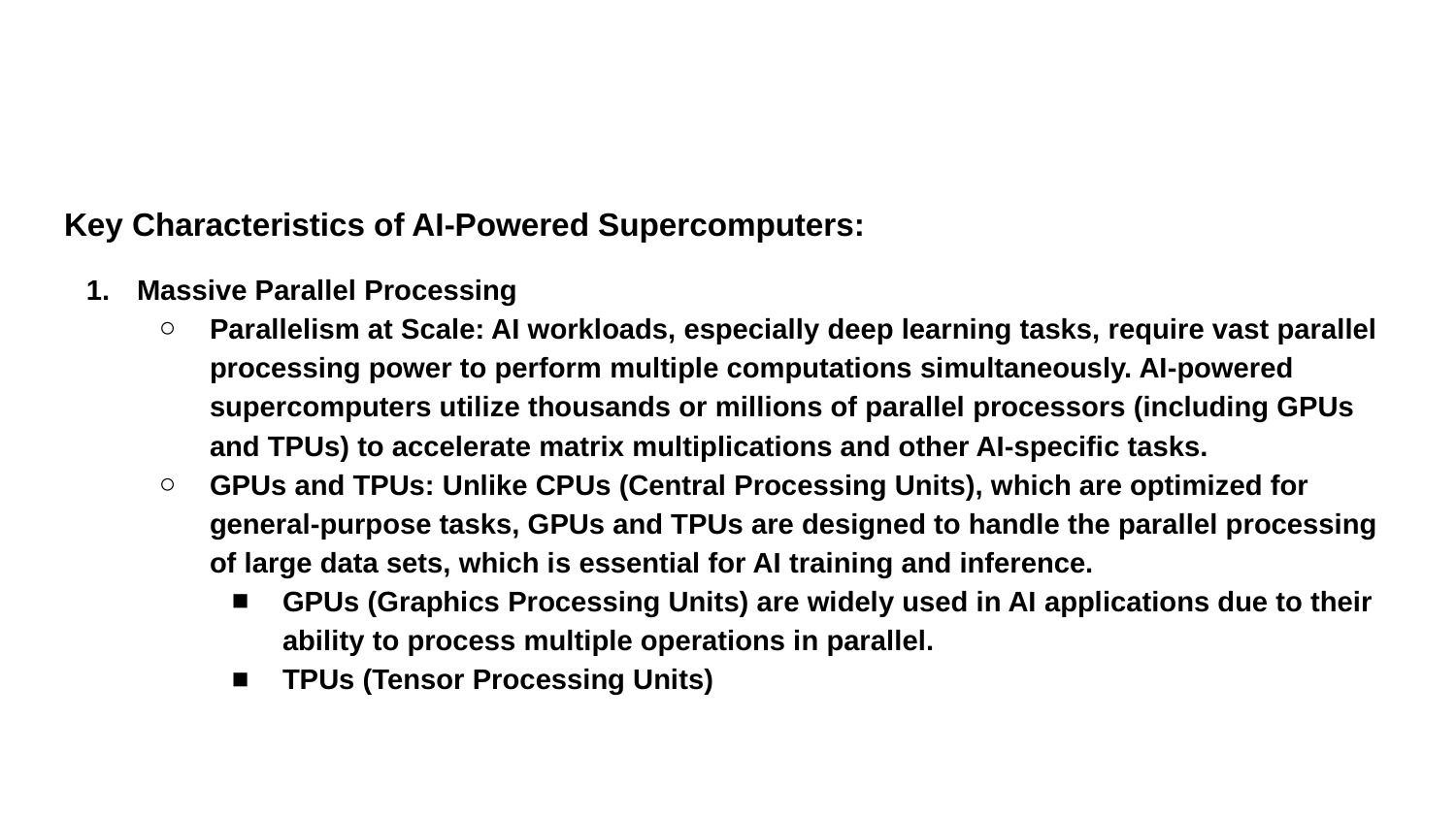

Key Characteristics of AI-Powered Supercomputers:
Massive Parallel Processing
Parallelism at Scale: AI workloads, especially deep learning tasks, require vast parallel processing power to perform multiple computations simultaneously. AI-powered supercomputers utilize thousands or millions of parallel processors (including GPUs and TPUs) to accelerate matrix multiplications and other AI-specific tasks.
GPUs and TPUs: Unlike CPUs (Central Processing Units), which are optimized for general-purpose tasks, GPUs and TPUs are designed to handle the parallel processing of large data sets, which is essential for AI training and inference.
GPUs (Graphics Processing Units) are widely used in AI applications due to their ability to process multiple operations in parallel.
TPUs (Tensor Processing Units)